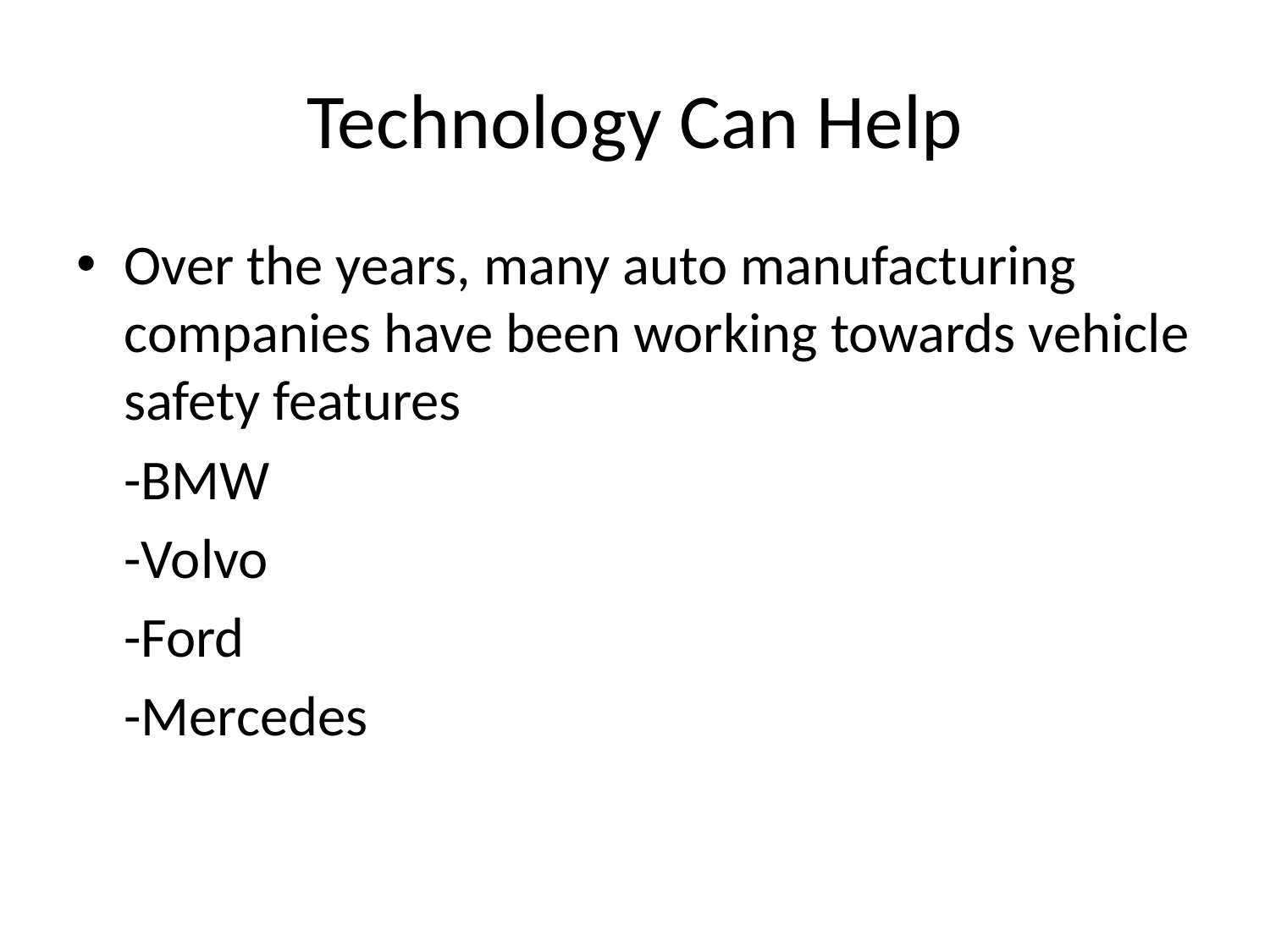

# Technology Can Help
Over the years, many auto manufacturing companies have been working towards vehicle safety features
	-BMW
	-Volvo
	-Ford
	-Mercedes